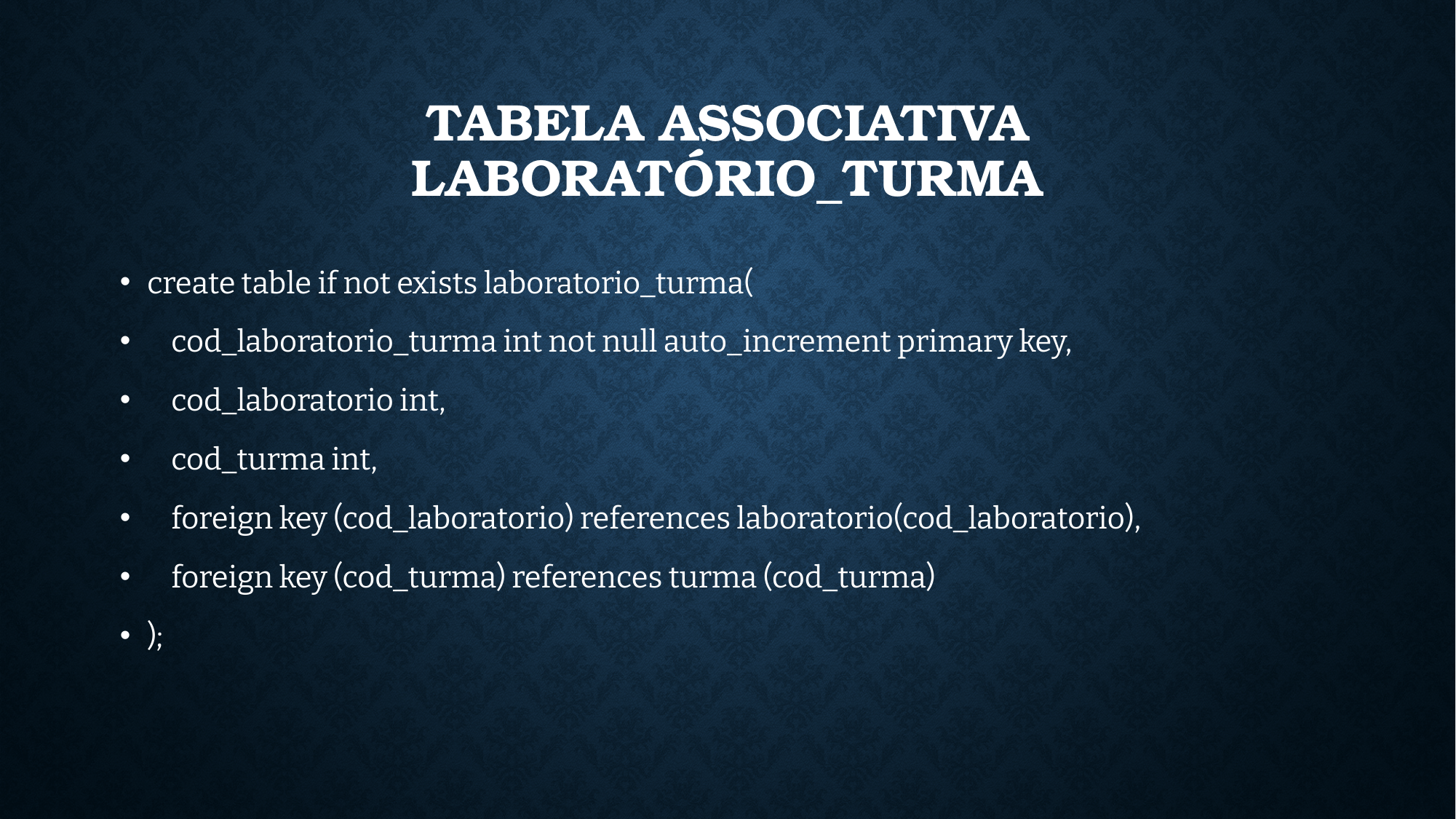

# Tabela associativa laboratório_turma
create table if not exists laboratorio_turma(
    cod_laboratorio_turma int not null auto_increment primary key,
    cod_laboratorio int,
    cod_turma int,
    foreign key (cod_laboratorio) references laboratorio(cod_laboratorio),
    foreign key (cod_turma) references turma (cod_turma)
);